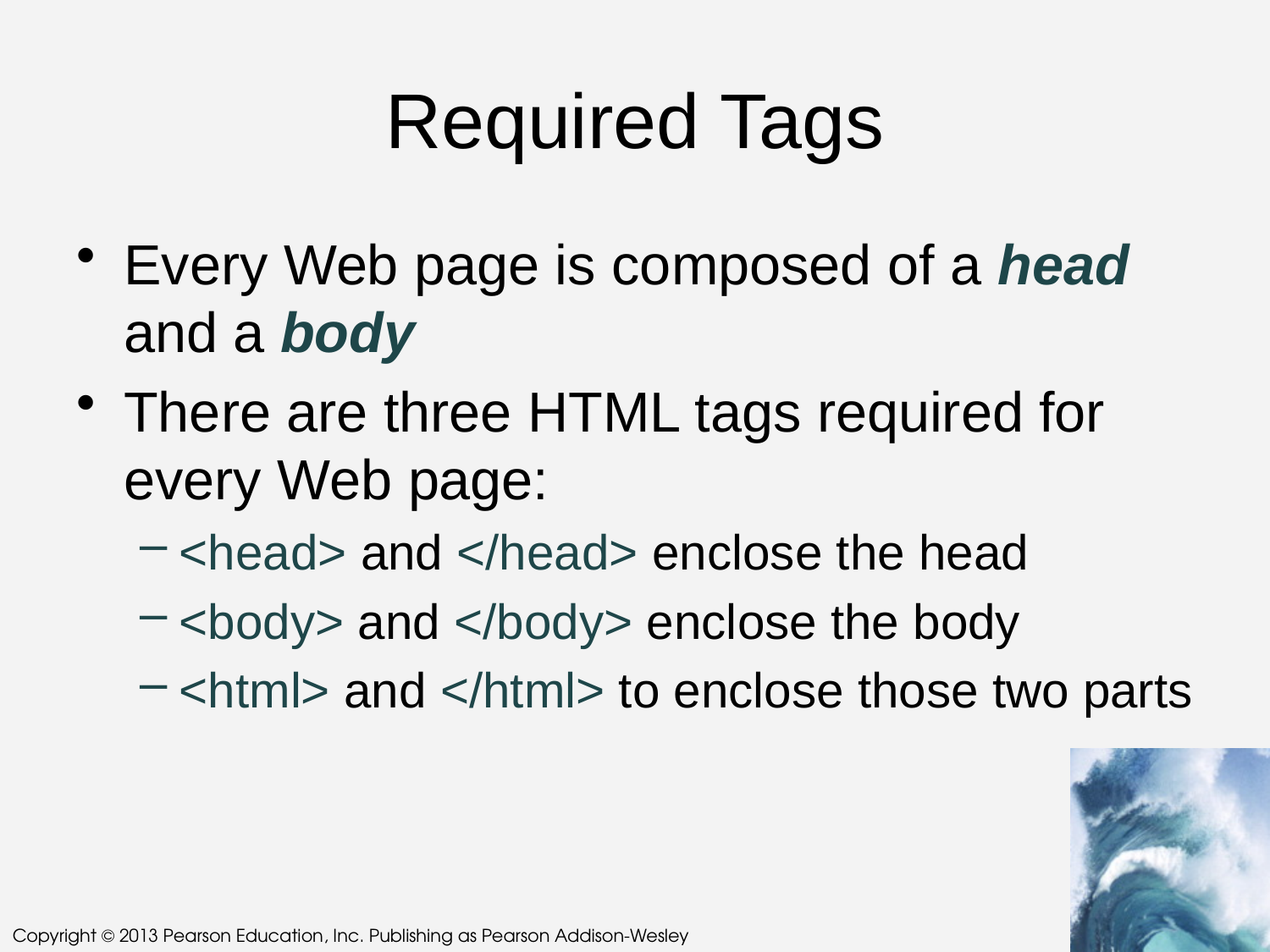

# Required Tags
Every Web page is composed of a head and a body
There are three HTML tags required for every Web page:
<head> and </head> enclose the head
<body> and </body> enclose the body
<html> and </html> to enclose those two parts